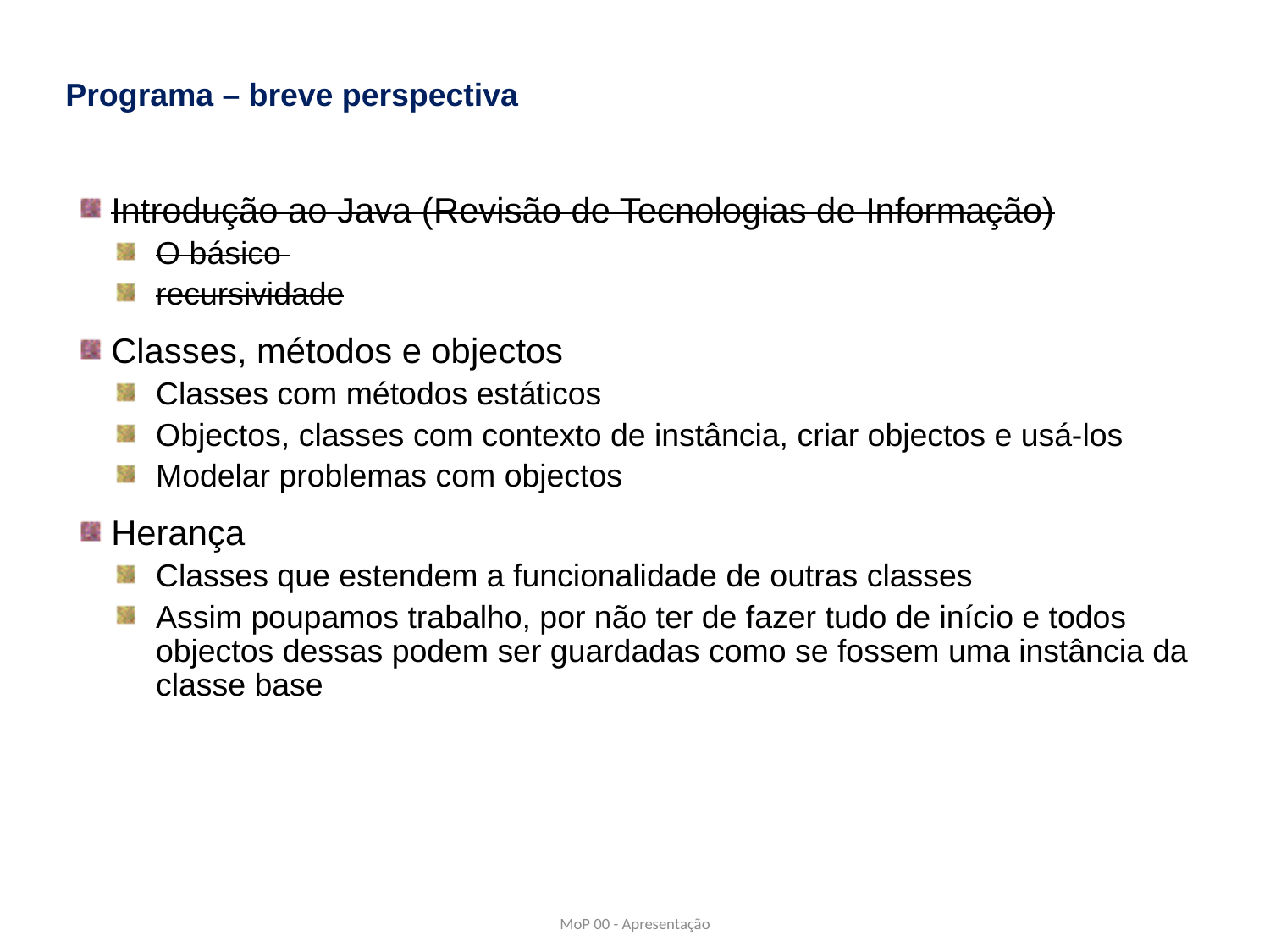

Programa – breve perspectiva
Introdução ao Java (Revisão de Tecnologias de Informação)
O básico
recursividade
Classes, métodos e objectos
Classes com métodos estáticos
Objectos, classes com contexto de instância, criar objectos e usá-los
Modelar problemas com objectos
Herança
Classes que estendem a funcionalidade de outras classes
Assim poupamos trabalho, por não ter de fazer tudo de início e todos objectos dessas podem ser guardadas como se fossem uma instância da classe base

MoP 00 - Apresentação